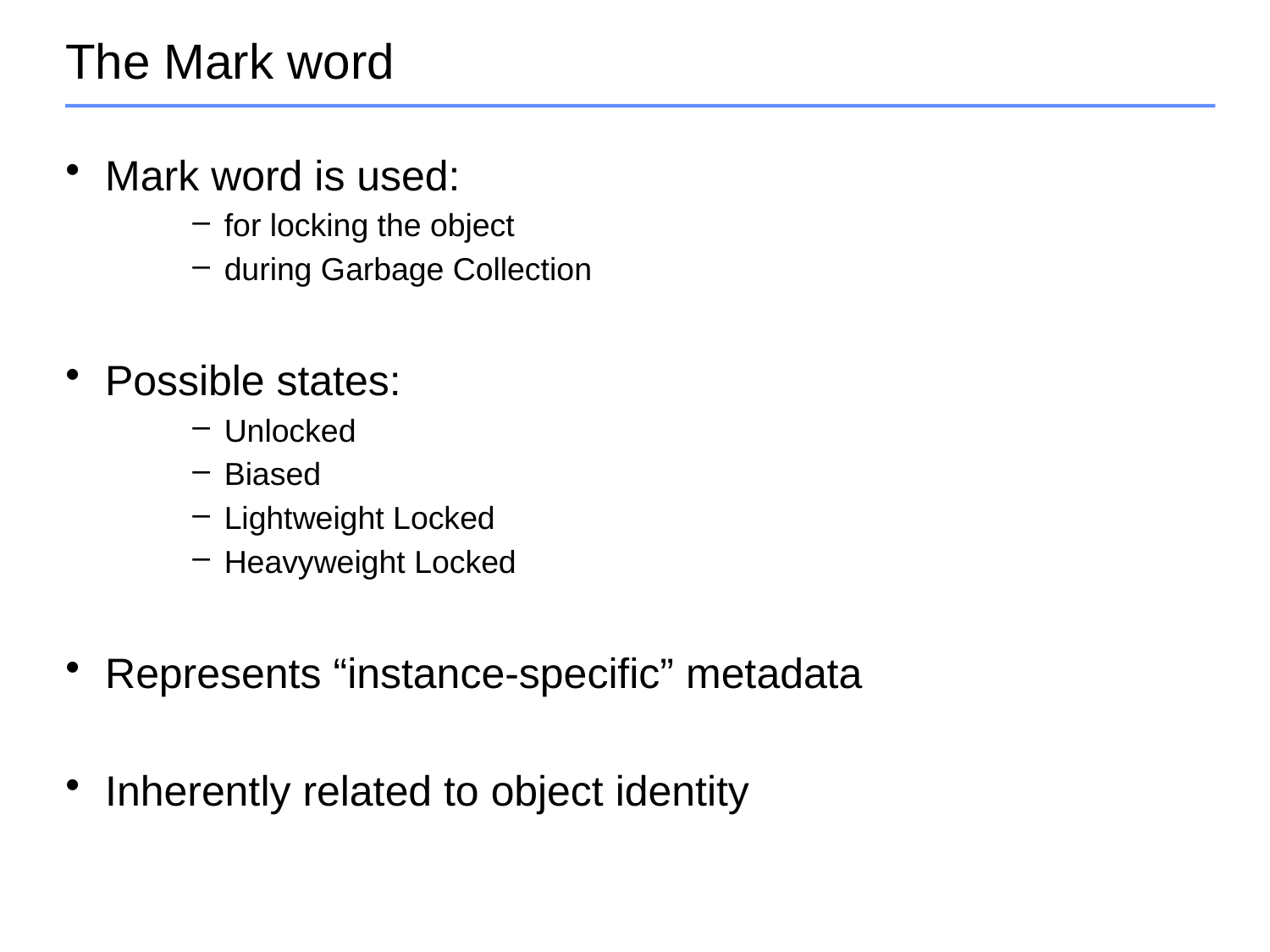

# The Mark word
Mark word is used:
for locking the object
during Garbage Collection

Possible states:
Unlocked
Biased
Lightweight Locked
Heavyweight Locked

Represents “instance-specific” metadata

Inherently related to object identity